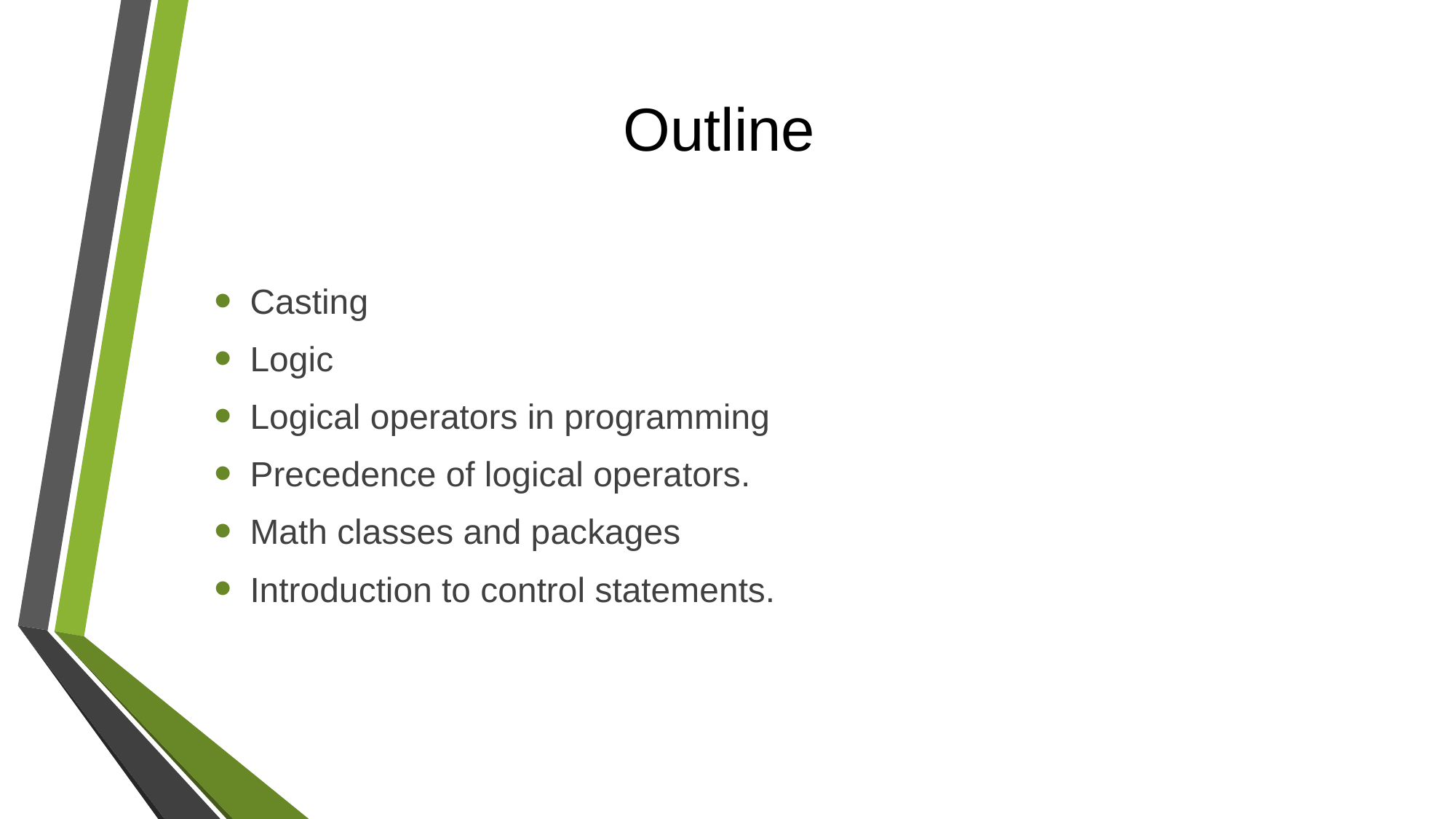

# Outline
Casting
Logic
Logical operators in programming
Precedence of logical operators.
Math classes and packages
Introduction to control statements.